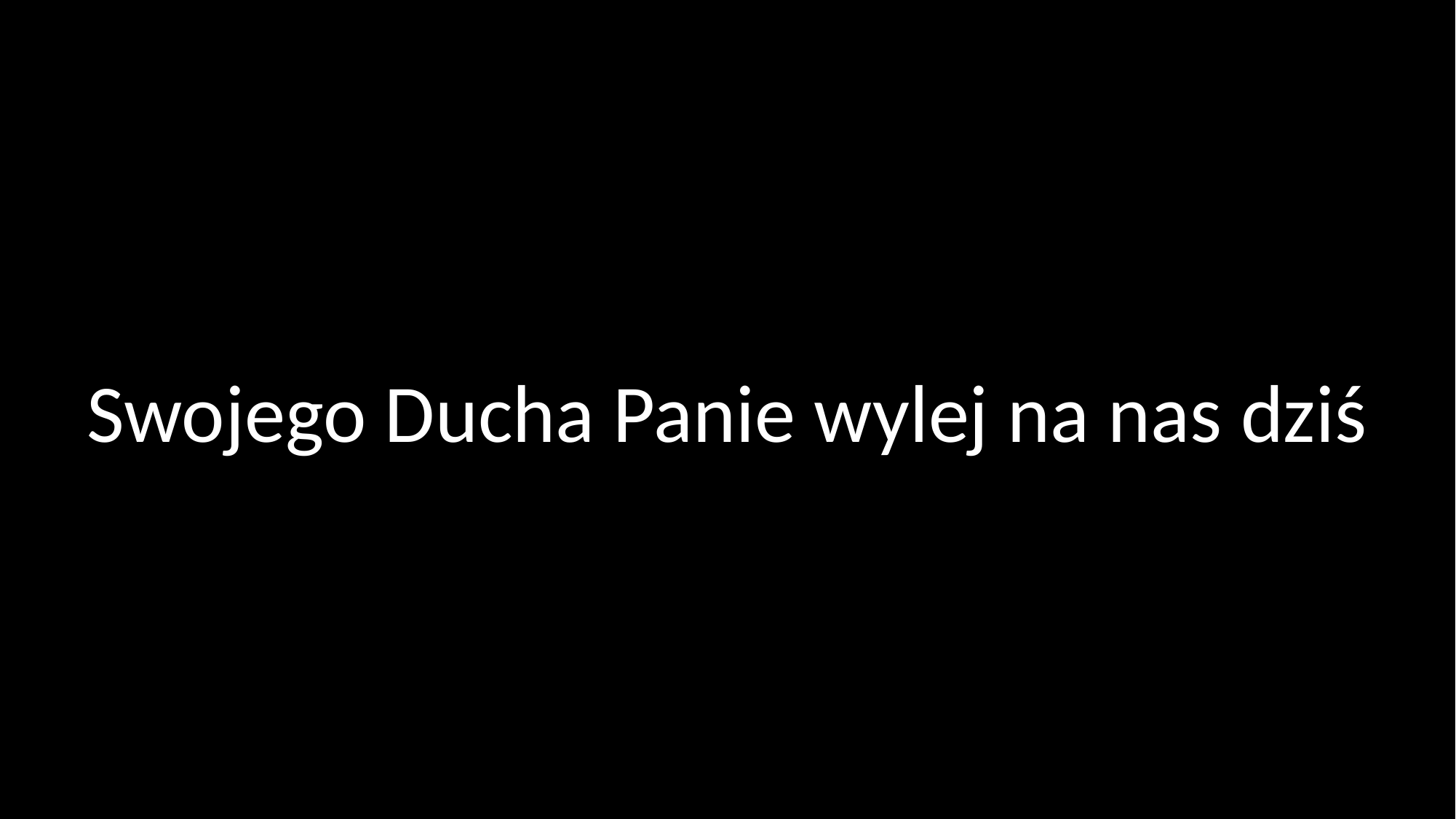

# Swojego Ducha Panie wylej na nas dziś